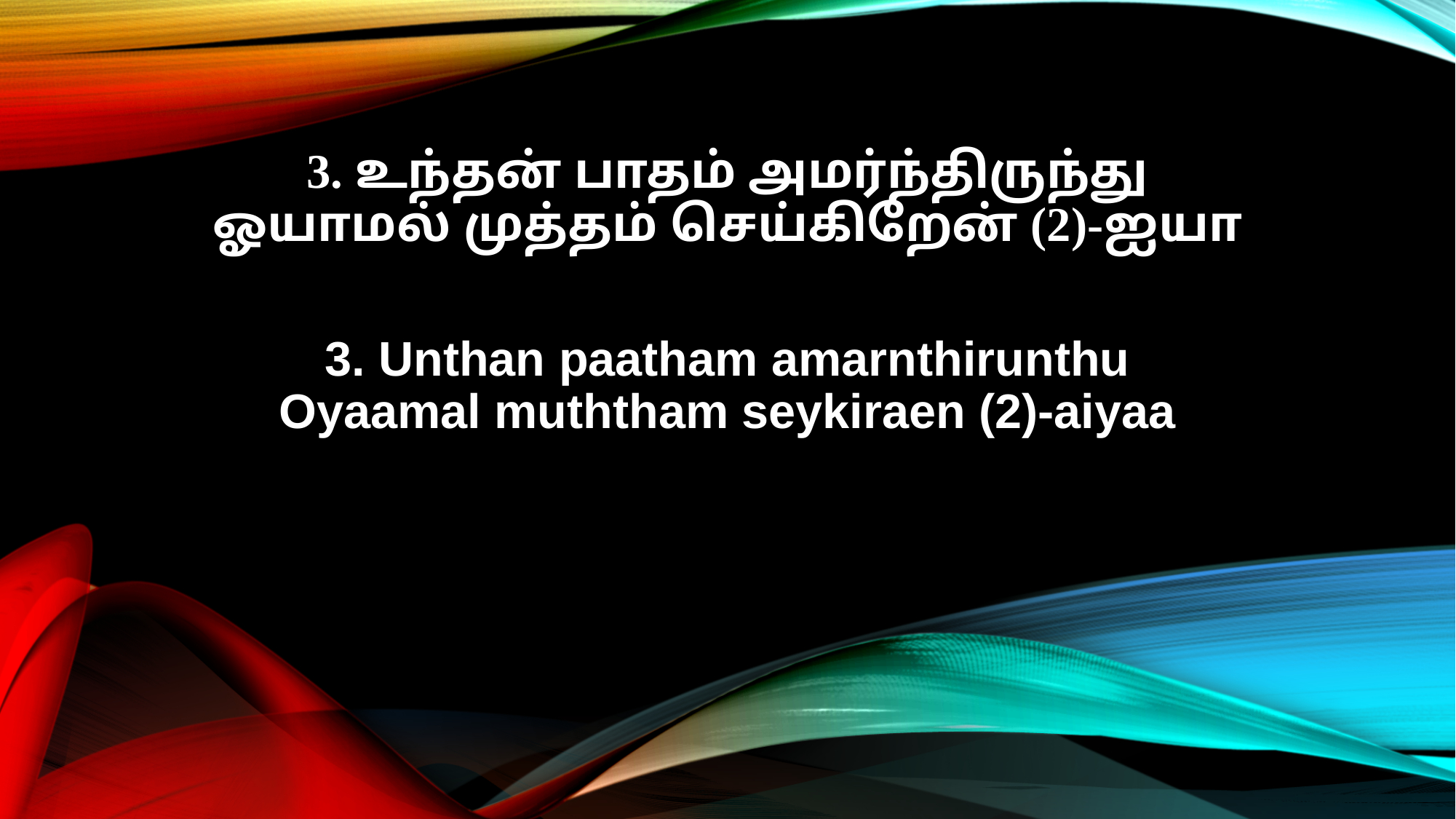

3. உந்தன் பாதம் அமர்ந்திருந்து
ஓயாமல் முத்தம் செய்கிறேன் (2)-ஐயா

3. Unthan paatham amarnthirunthu
Oyaamal muththam seykiraen (2)-aiyaa